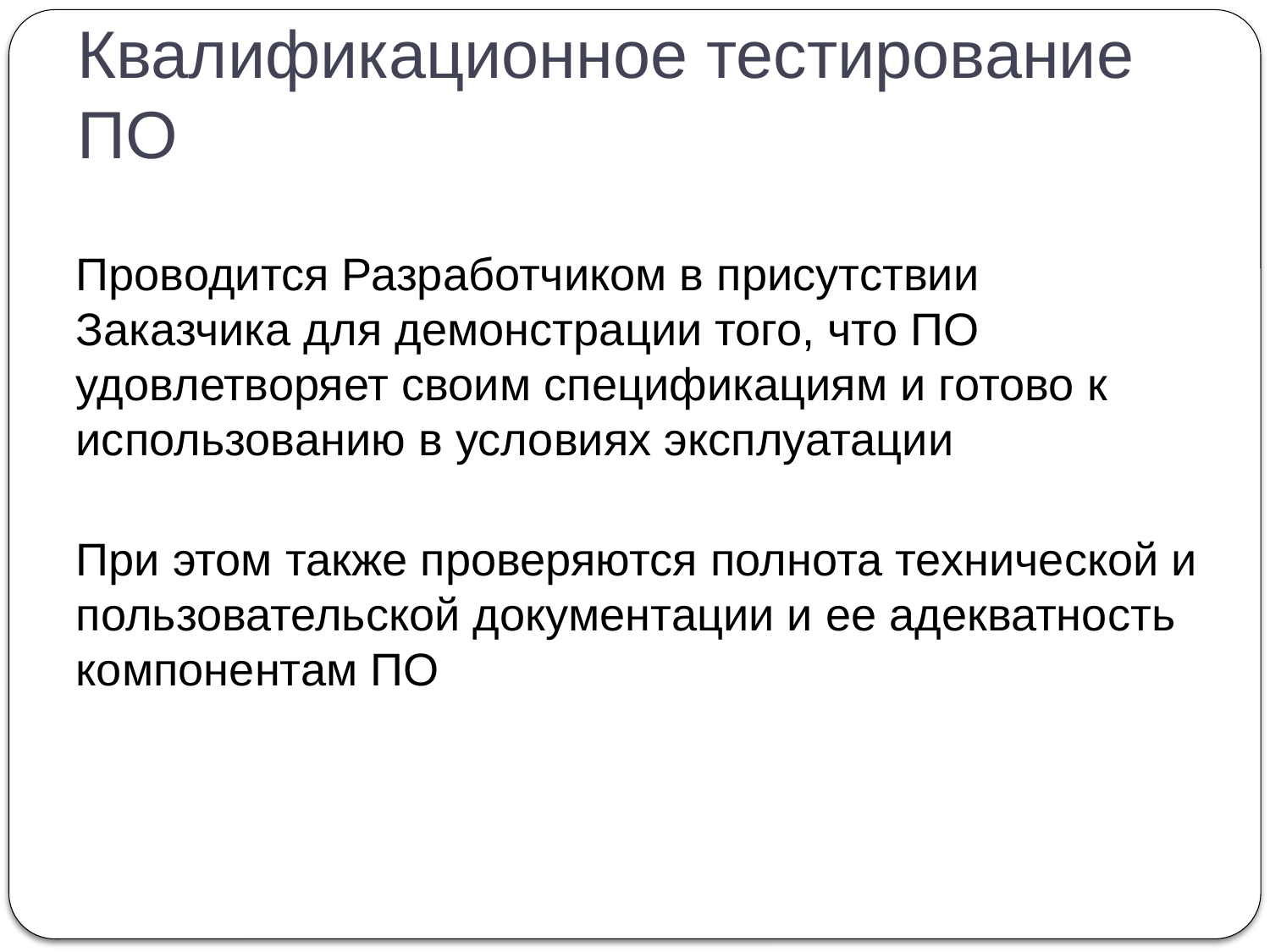

# Квалификационное тестирование ПО
Проводится Разработчиком в присутствии Заказчика для демонстрации того, что ПО удовлетворяет своим спецификациям и готово к использованию в условиях эксплуатации

При этом также проверяются полнота технической и пользовательской документации и ее адекватность компонентам ПО